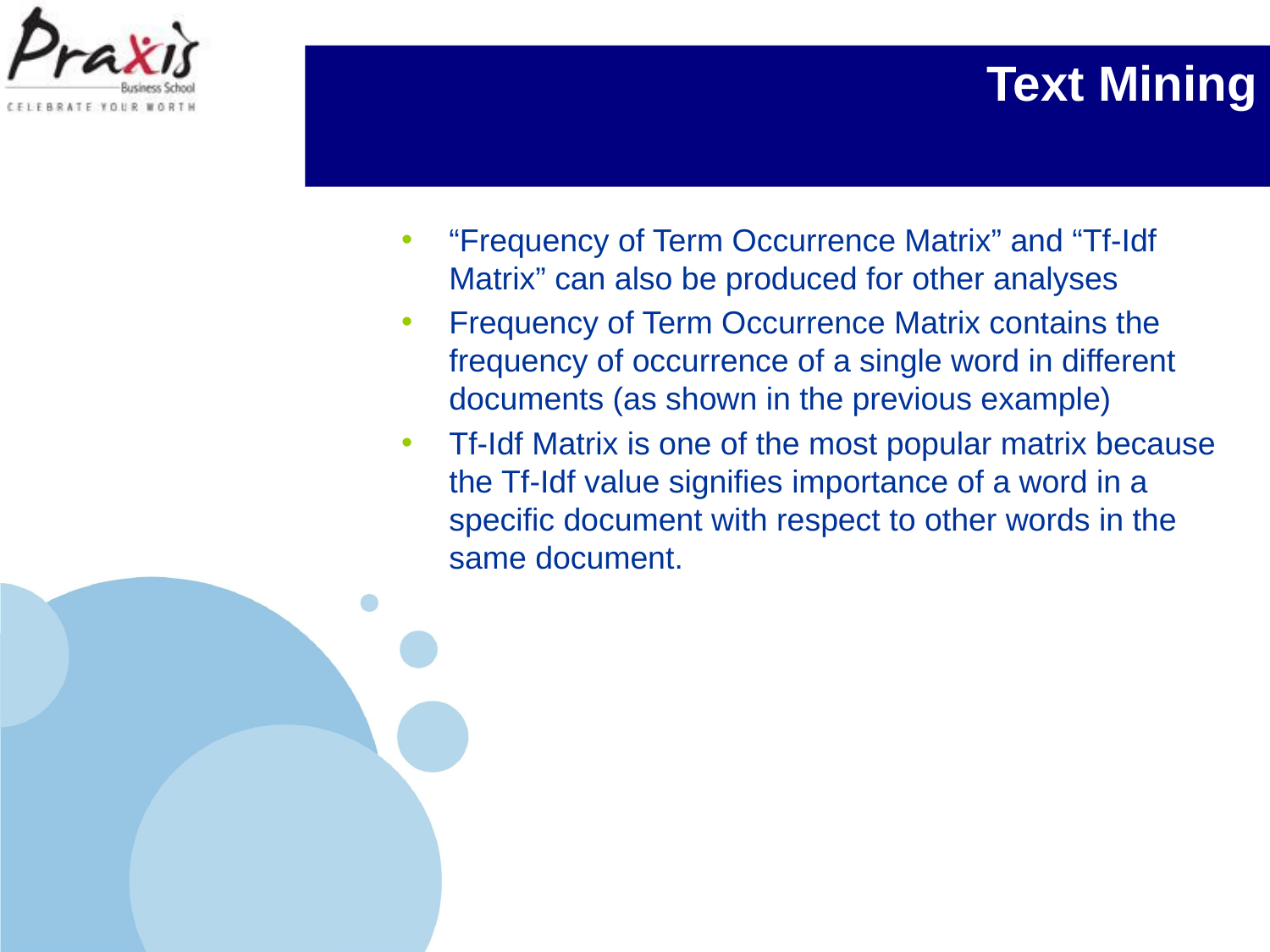

# Text Mining
“Frequency of Term Occurrence Matrix” and “Tf-Idf Matrix” can also be produced for other analyses
Frequency of Term Occurrence Matrix contains the frequency of occurrence of a single word in different documents (as shown in the previous example)
Tf-Idf Matrix is one of the most popular matrix because the Tf-Idf value signifies importance of a word in a specific document with respect to other words in the same document.